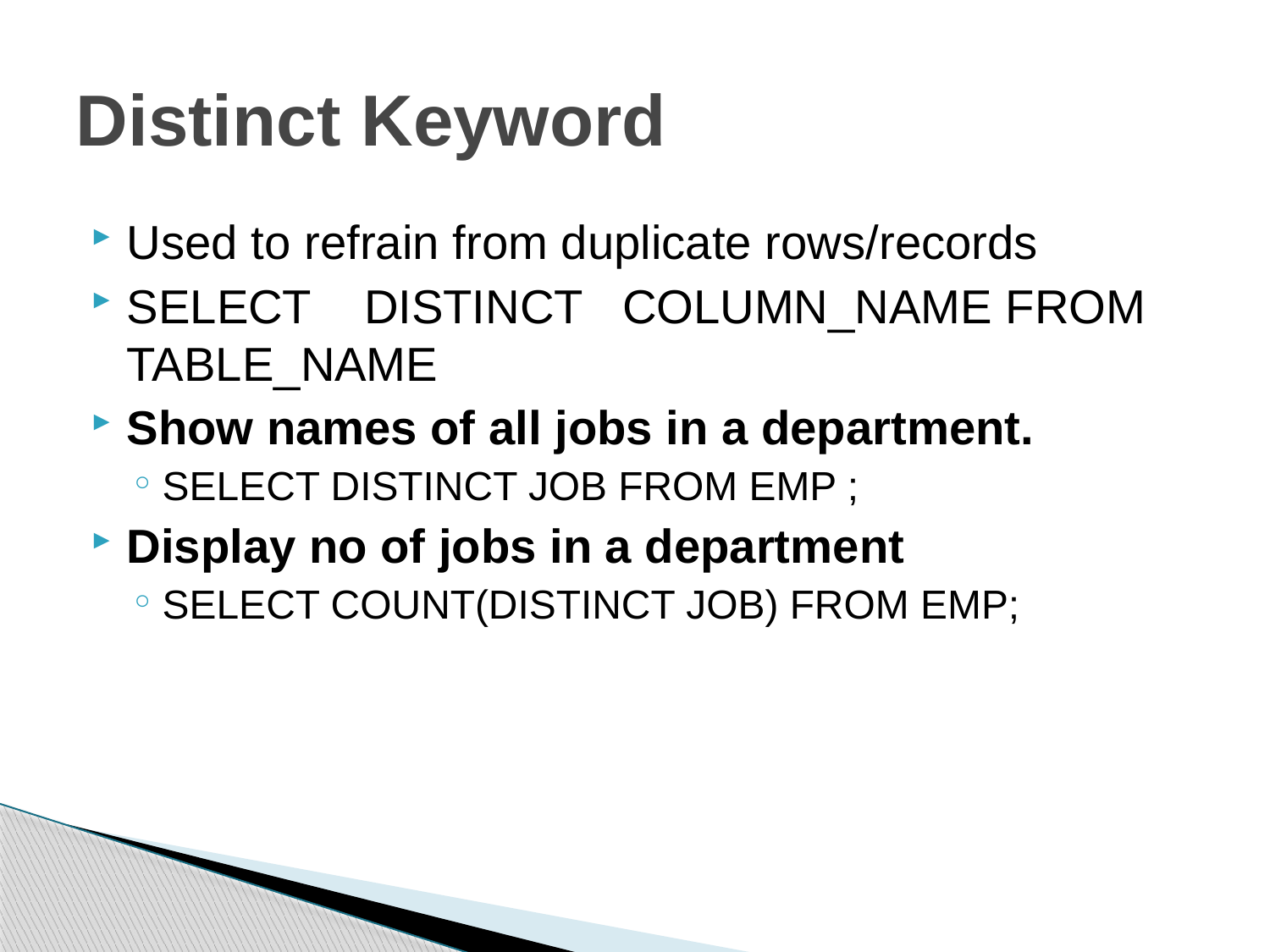

# Distinct Keyword
Used to refrain from duplicate rows/records
SELECT    DISTINCT   COLUMN_NAME FROM TABLE_NAME
Show names of all jobs in a department.
SELECT DISTINCT JOB FROM EMP ;
Display no of jobs in a department
SELECT COUNT(DISTINCT JOB) FROM EMP;